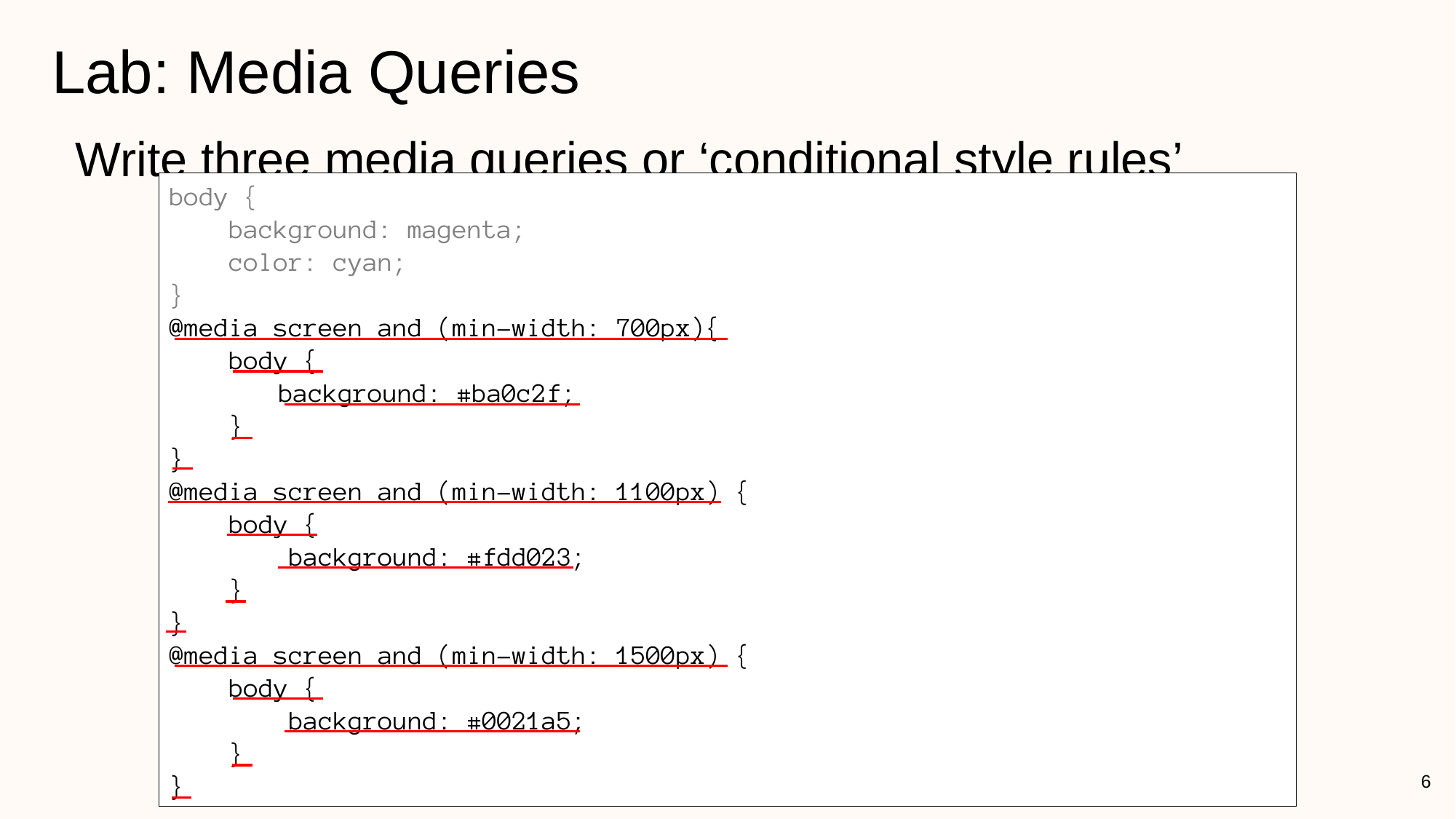

# Lab: Media Queries
Write three media queries or ‘conditional style rules’
body {
    background: magenta;
    color: cyan;
}
body {
    background: magenta;
    color: cyan;
}
@media screen and (min-width: 700px){
    body {
	background: #ba0c2f;
    }
}
@media screen and (min-width: 1100px) {
    body {
        background: #fdd023;
    }
}
@media screen and (min-width: 1500px) {
    body {
        background: #0021a5;
    }
}
6